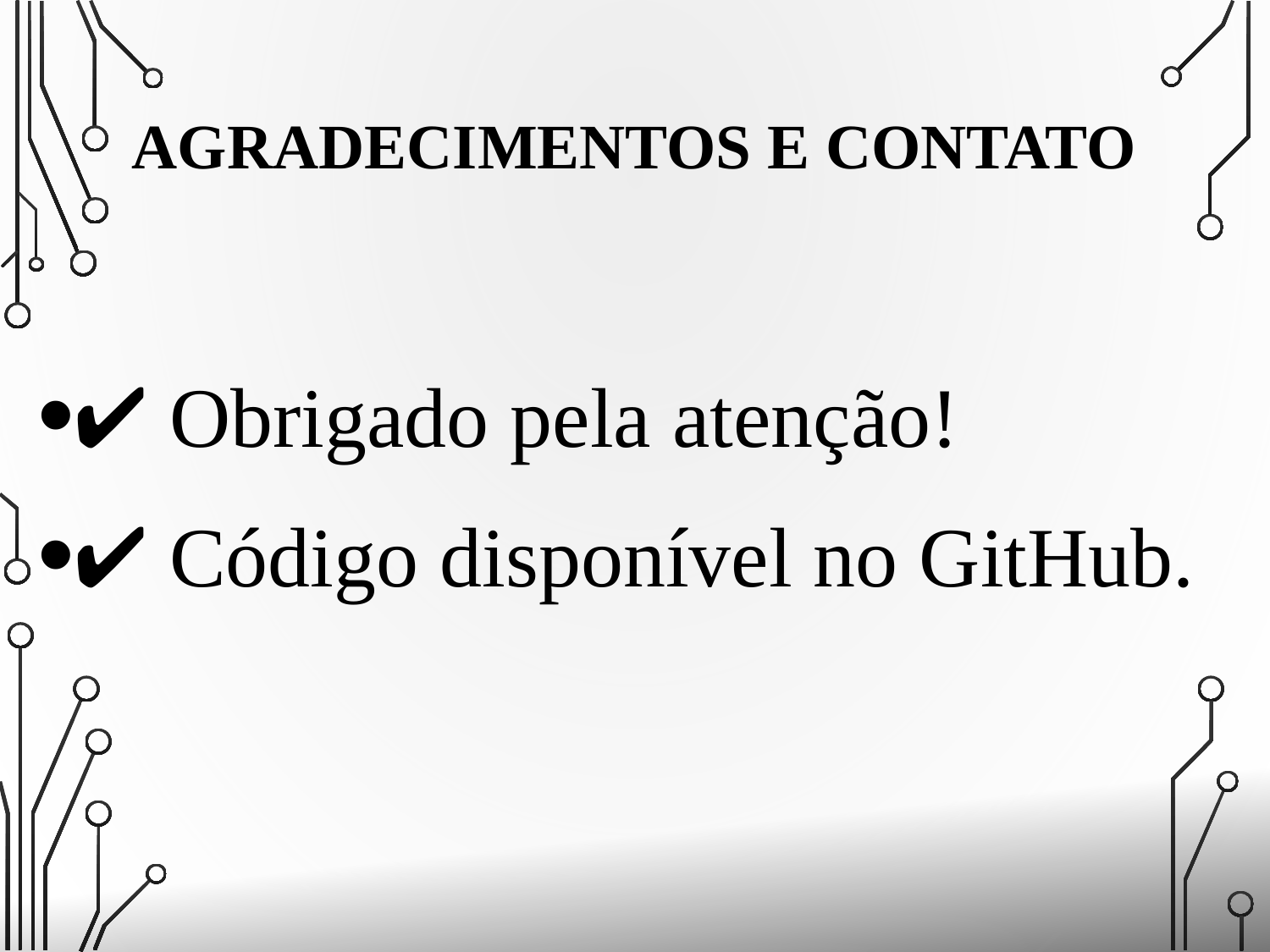

# Agradecimentos e Contato

✔ Obrigado pela atenção!
✔ Código disponível no GitHub.